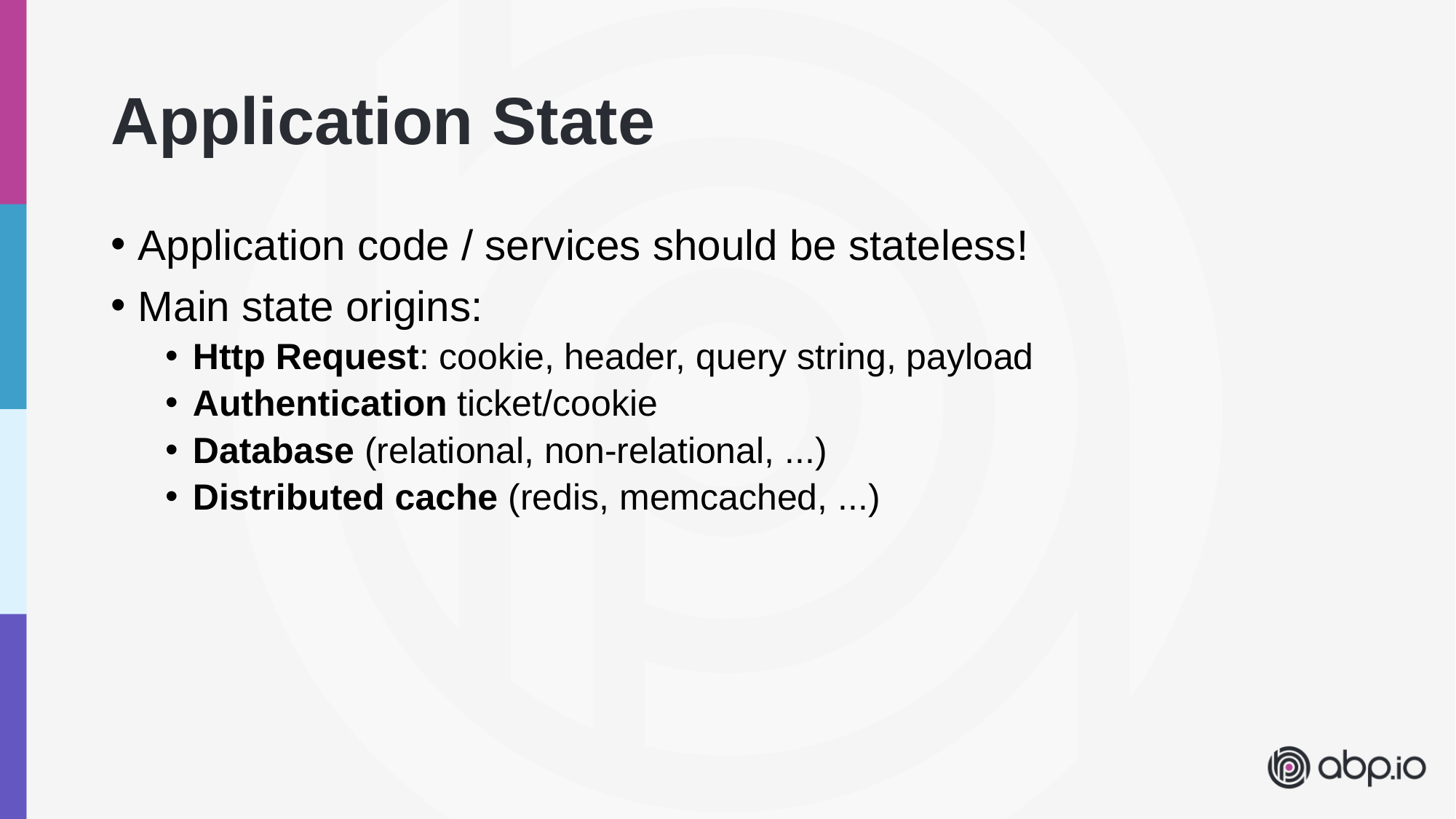

# Application State
Application code / services should be stateless!
Main state origins:
Http Request: cookie, header, query string, payload
Authentication ticket/cookie
Database (relational, non-relational, ...)
Distributed cache (redis, memcached, ...)